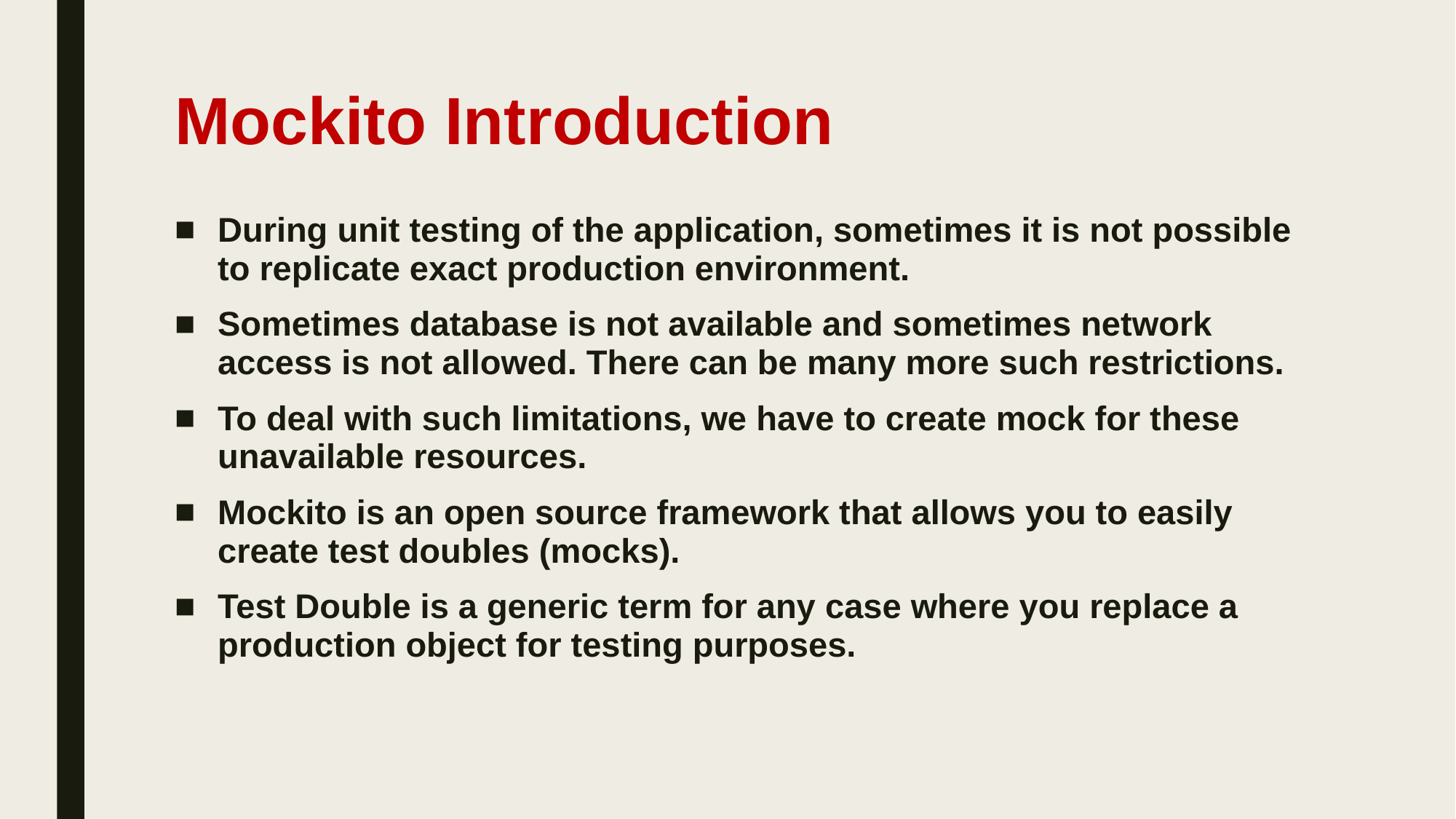

# Mockito Introduction
During unit testing of the application, sometimes it is not possible to replicate exact production environment.
Sometimes database is not available and sometimes network access is not allowed. There can be many more such restrictions.
To deal with such limitations, we have to create mock for these unavailable resources.
Mockito is an open source framework that allows you to easily create test doubles (mocks).
Test Double is a generic term for any case where you replace a production object for testing purposes.